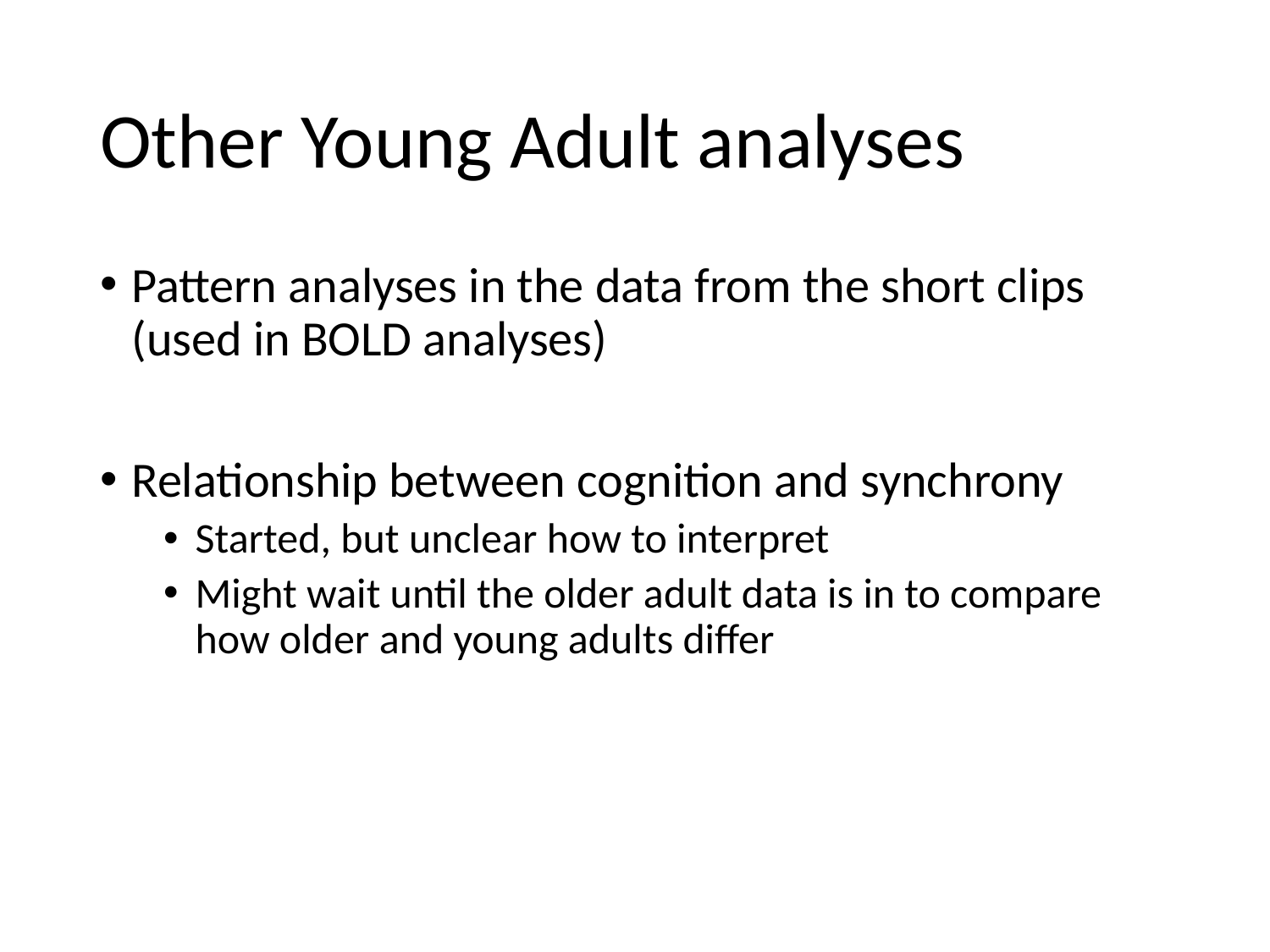

# Other Young Adult analyses
Pattern analyses in the data from the short clips (used in BOLD analyses)

Relationship between cognition and synchrony
Started, but unclear how to interpret
Might wait until the older adult data is in to compare how older and young adults differ